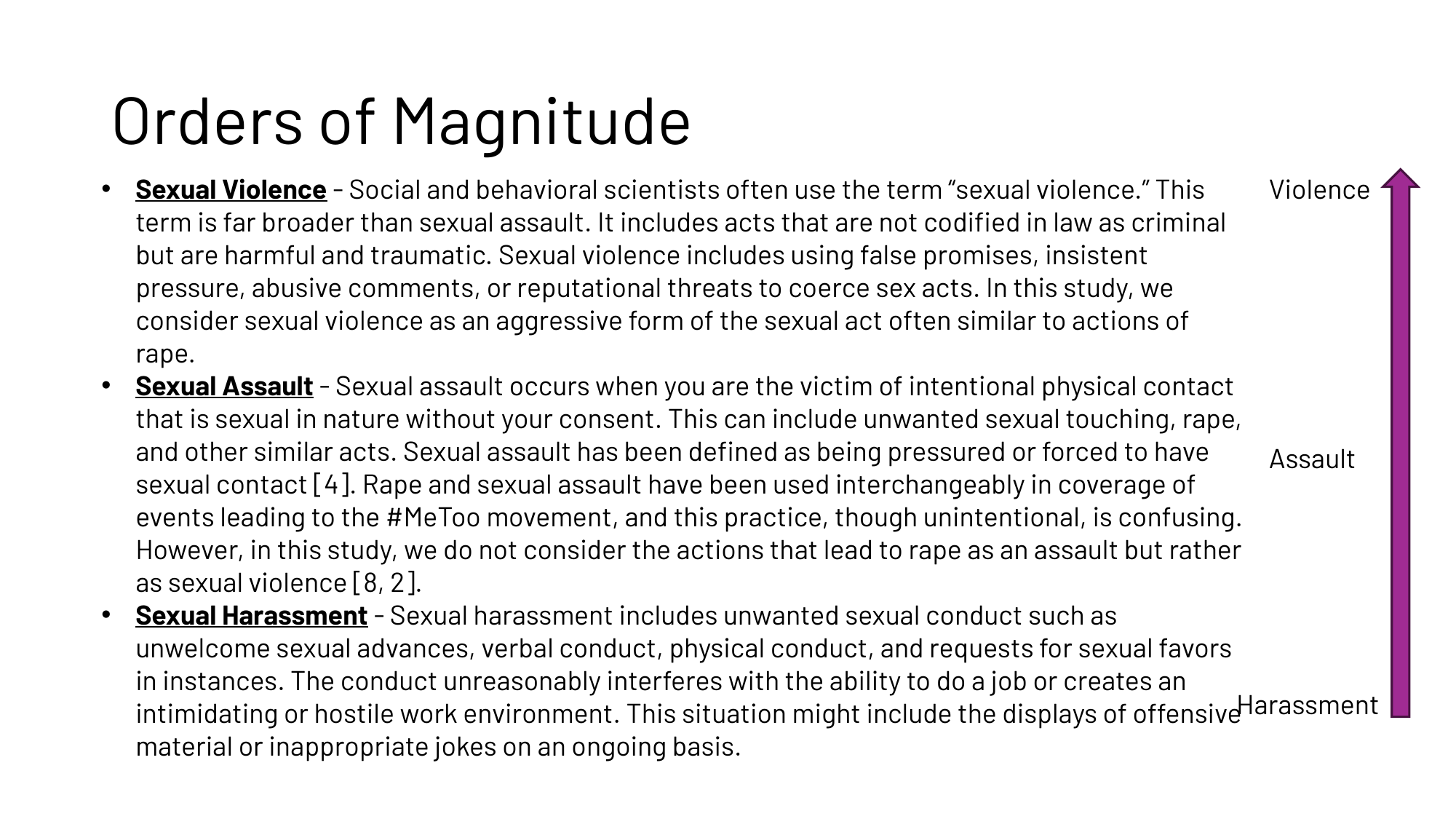

# Orders of Magnitude
Sexual Violence - Social and behavioral scientists often use the term “sexual violence.” This term is far broader than sexual assault. It includes acts that are not codified in law as criminal but are harmful and traumatic. Sexual violence includes using false promises, insistent pressure, abusive comments, or reputational threats to coerce sex acts. In this study, we consider sexual violence as an aggressive form of the sexual act often similar to actions of rape.
Sexual Assault - Sexual assault occurs when you are the victim of intentional physical contact that is sexual in nature without your consent. This can include unwanted sexual touching, rape, and other similar acts. Sexual assault has been defined as being pressured or forced to have sexual contact [4]. Rape and sexual assault have been used interchangeably in coverage of events leading to the #MeToo movement, and this practice, though unintentional, is confusing. However, in this study, we do not consider the actions that lead to rape as an assault but rather as sexual violence [8, 2].
Sexual Harassment - Sexual harassment includes unwanted sexual conduct such as unwelcome sexual advances, verbal conduct, physical conduct, and requests for sexual favors in instances. The conduct unreasonably interferes with the ability to do a job or creates an intimidating or hostile work environment. This situation might include the displays of offensive material or inappropriate jokes on an ongoing basis.
Violence

Assault
Harassment